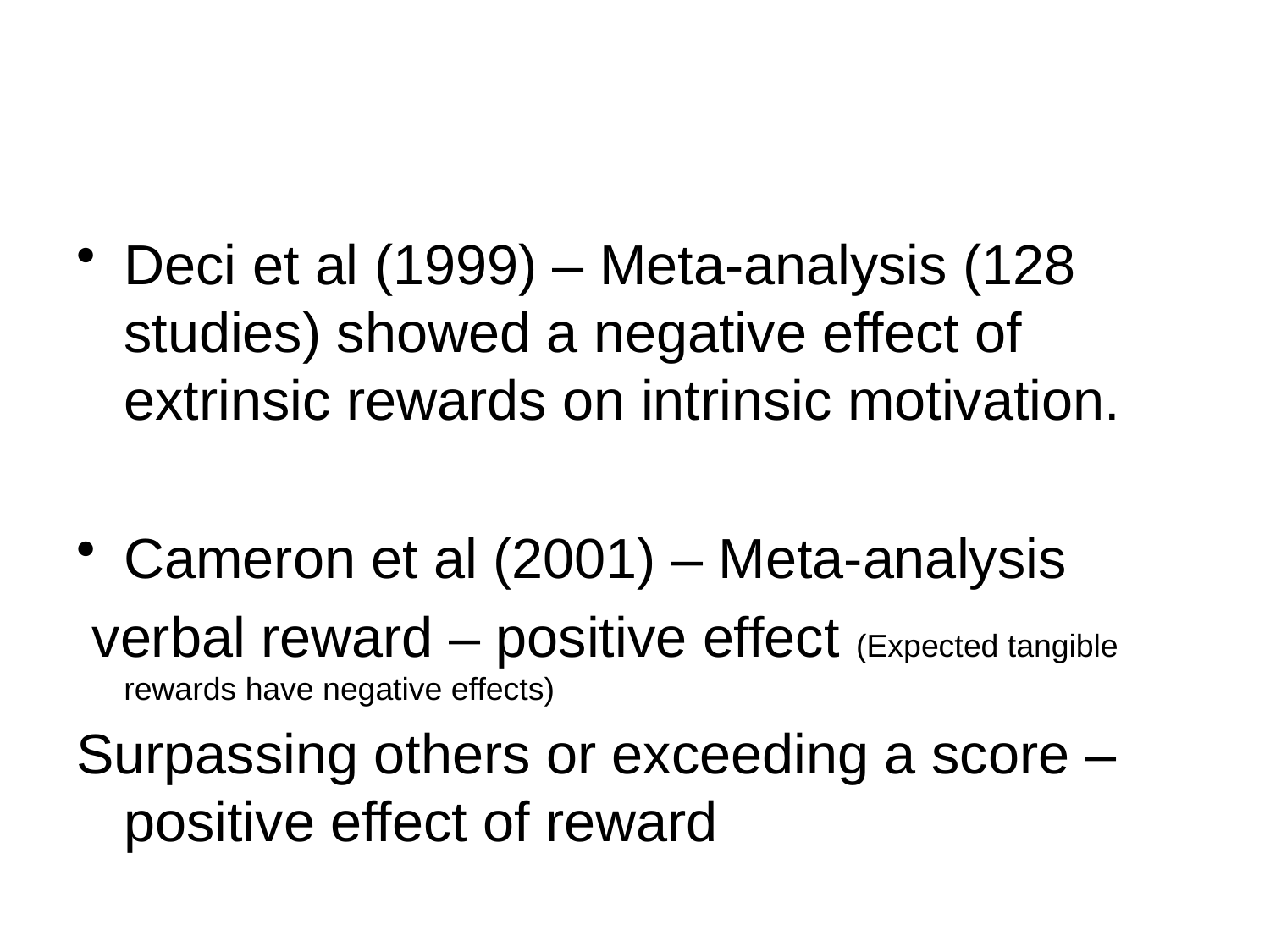

#
Deci et al (1999) – Meta-analysis (128 studies) showed a negative effect of extrinsic rewards on intrinsic motivation.

Cameron et al (2001) – Meta-analysis
 verbal reward – positive effect (Expected tangible rewards have negative effects)
Surpassing others or exceeding a score – positive effect of reward